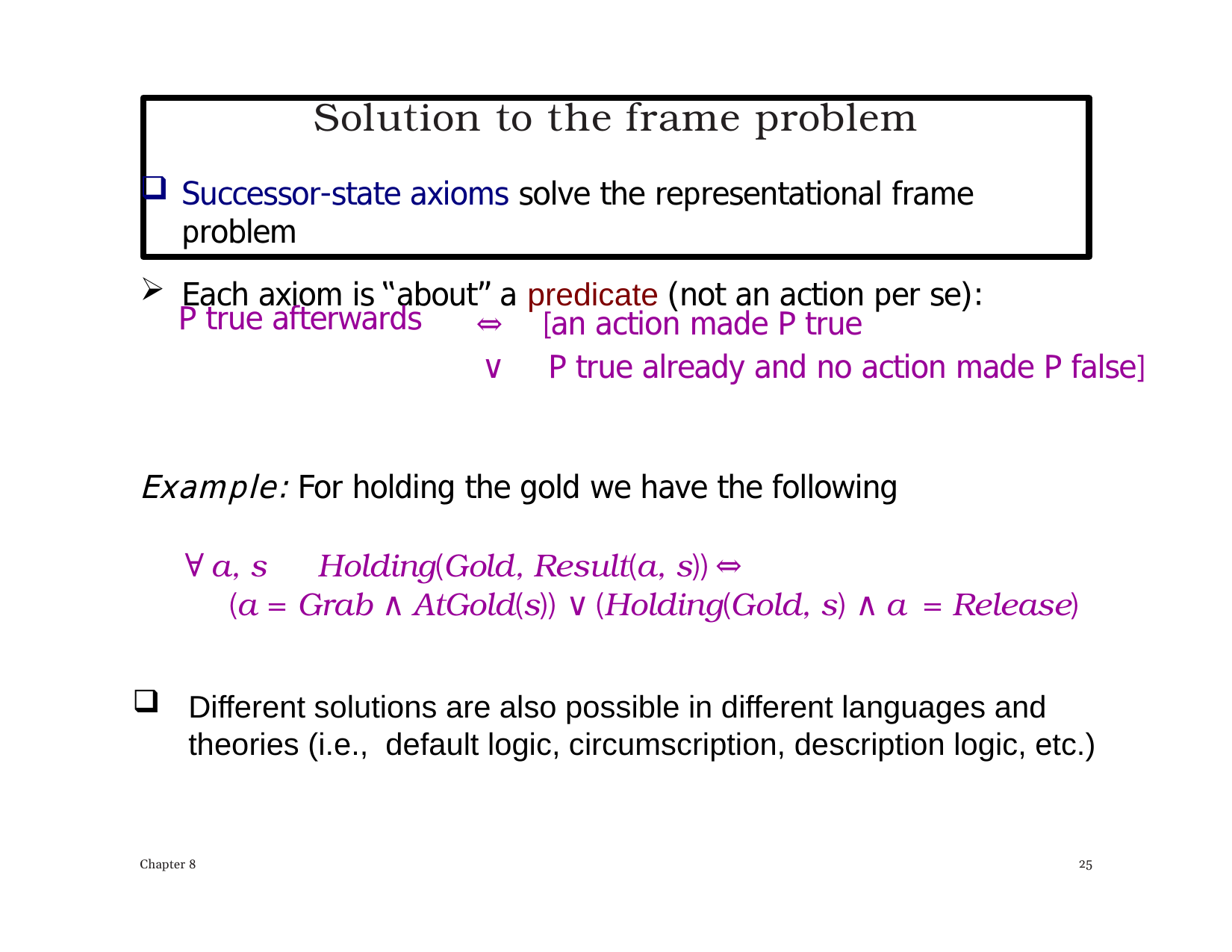

# Solution to the frame problem
Successor-state axioms solve the representational frame problem
Each axiom is “about” a predicate (not an action per se):
P true afterwards
⇔	[an action made P true
∨	P true already and no action made P false]
Example: For holding the gold we have the following

∀ a, s	Holding(Gold, Result(a, s))	⇔
(a = Grab ∧ AtGold(s)) ∨ (Holding(Gold, s) ∧ a  = Release)
Different solutions are also possible in different languages and theories (i.e.,  default logic, circumscription, description logic, etc.)
Chapter 8
25